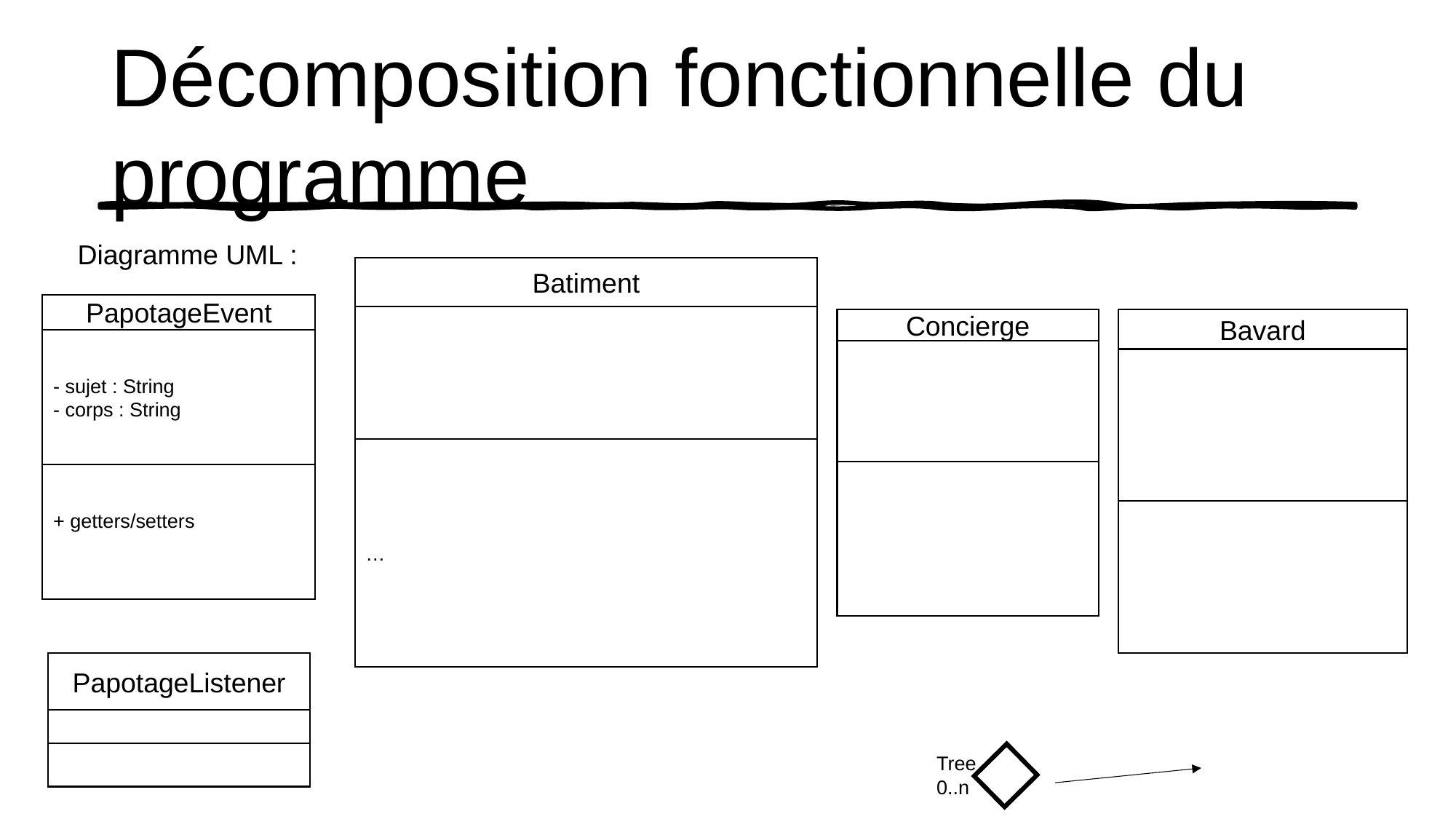

# Décomposition fonctionnelle du programme
Diagramme UML :
Batiment

…
PapotageEvent
- sujet : String
- corps : String
+ getters/setters

Concierge

Bavard

PapotageListener

Tree
0..n